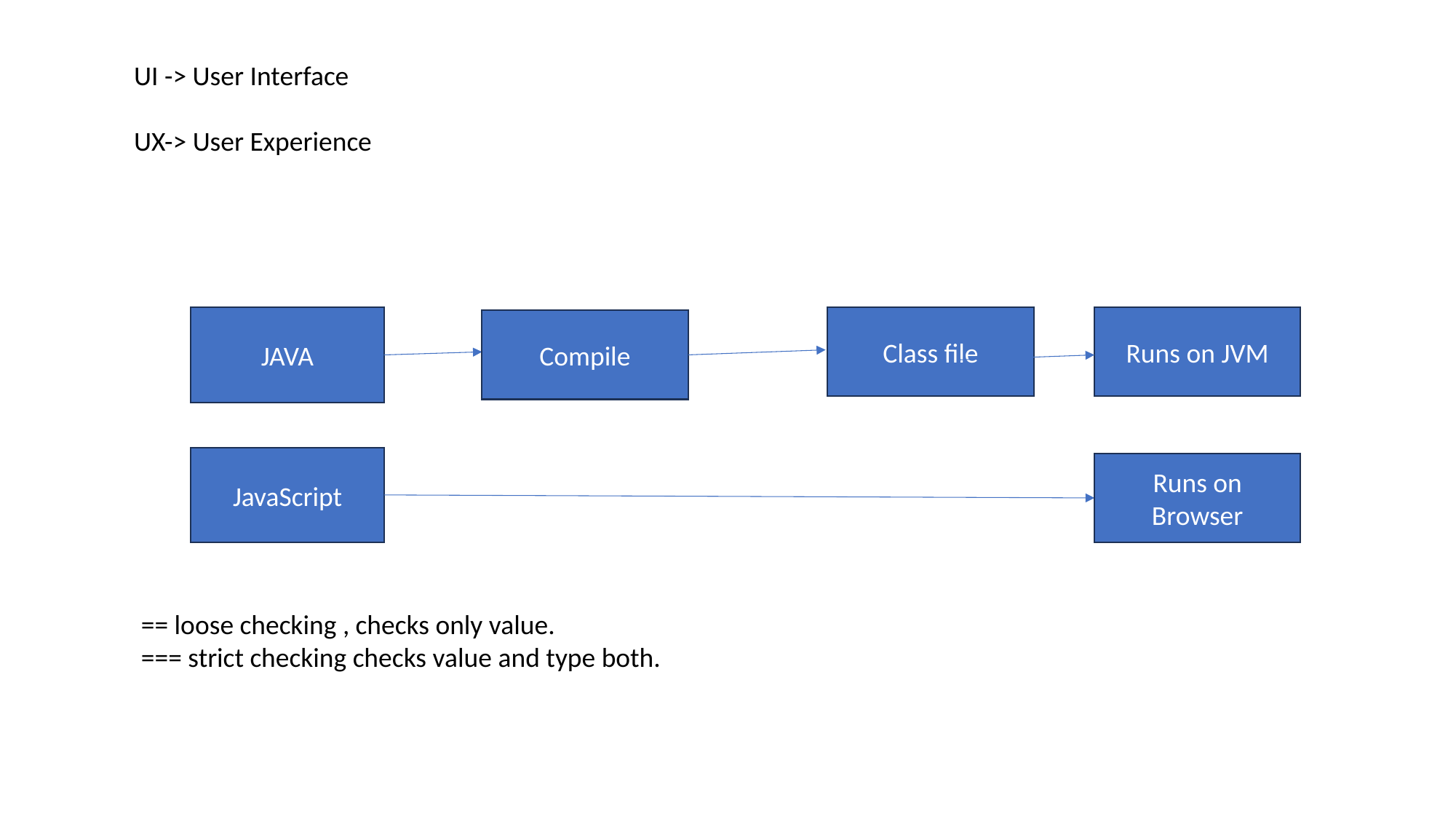

UI -> User Interface

UX-> User Experience

JAVA
Class file
Runs on JVM
Compile
JavaScript
Runs on Browser
== loose checking , checks only value.
=== strict checking checks value and type both.